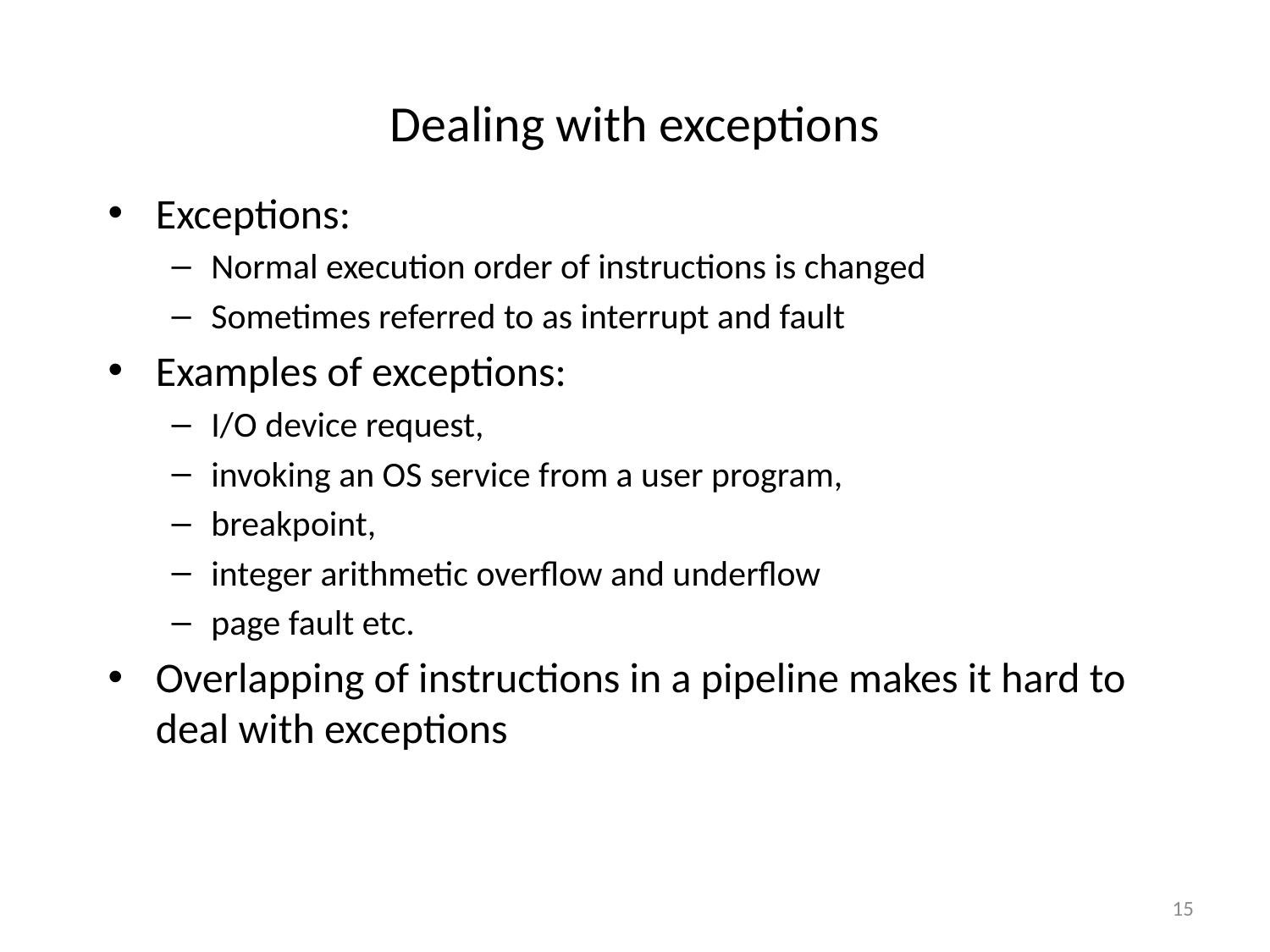

# Dealing with exceptions
Exceptions:
Normal execution order of instructions is changed
Sometimes referred to as interrupt and fault
Examples of exceptions:
I/O device request,
invoking an OS service from a user program,
breakpoint,
integer arithmetic overflow and underflow
page fault etc.
Overlapping of instructions in a pipeline makes it hard to deal with exceptions

15